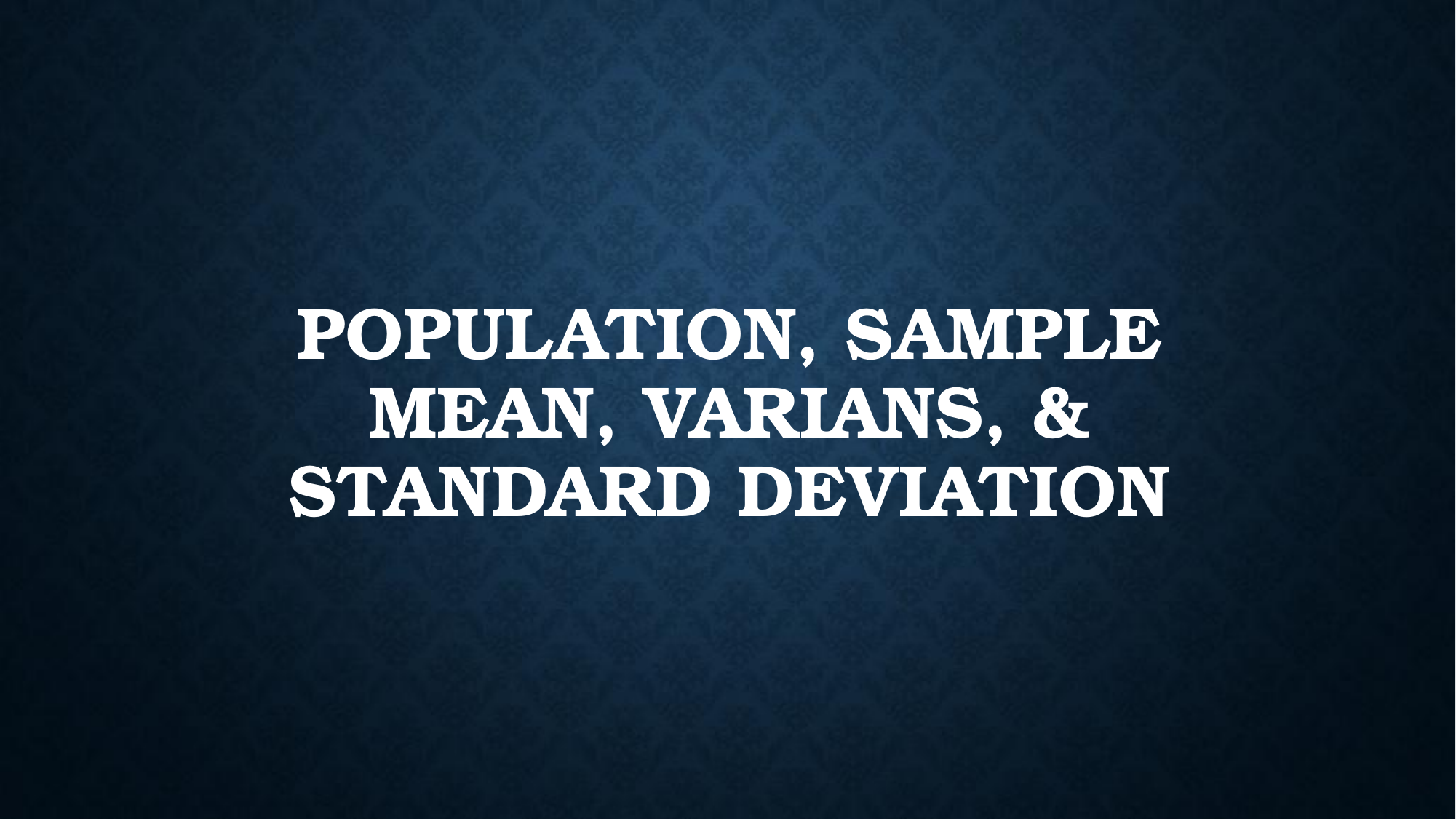

# POPULATION, SAMPLE MEAN, VARIANS, & STANDARD DEVIATION